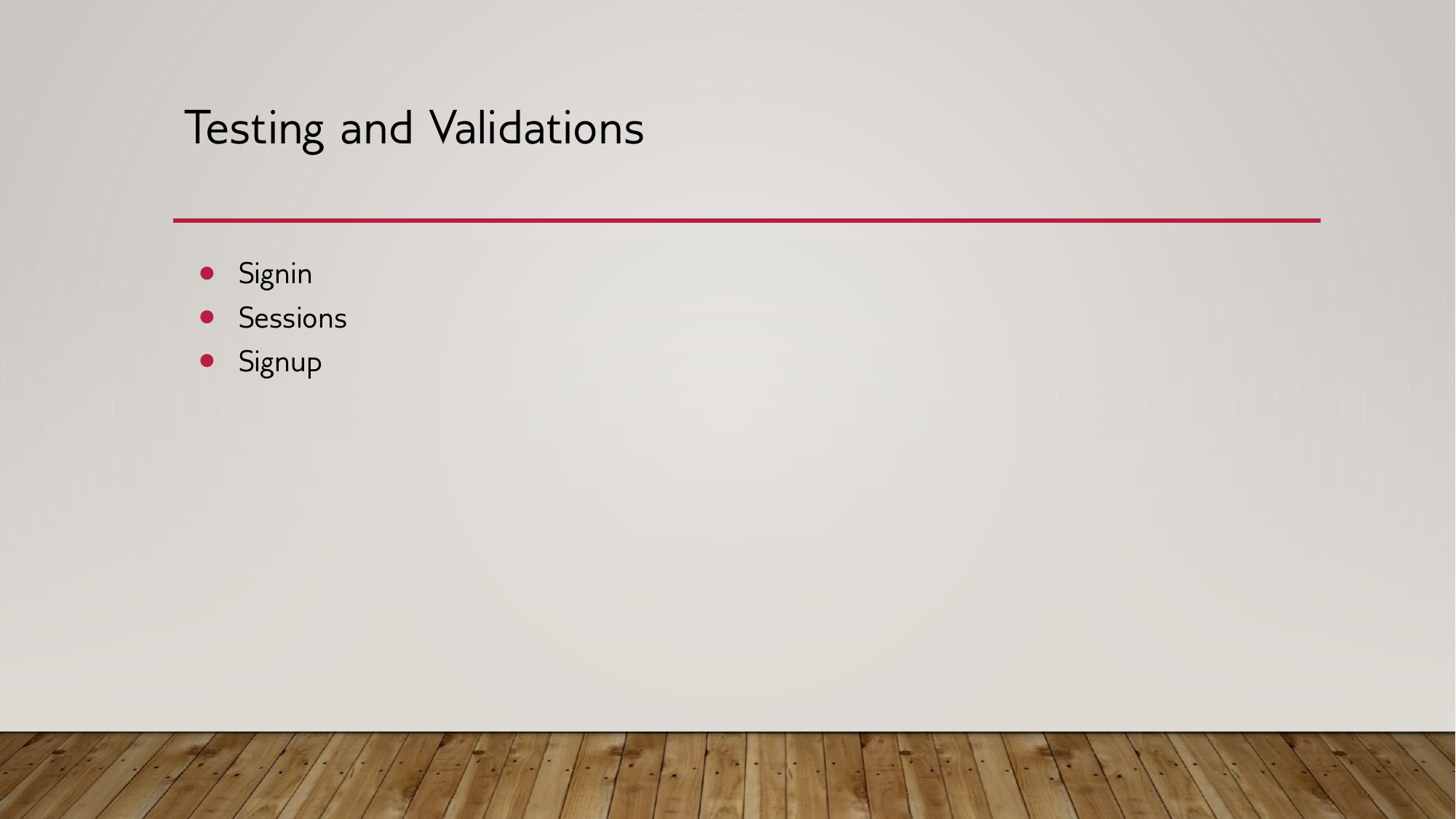

# Testing and Validations
Signin
Sessions
Signup